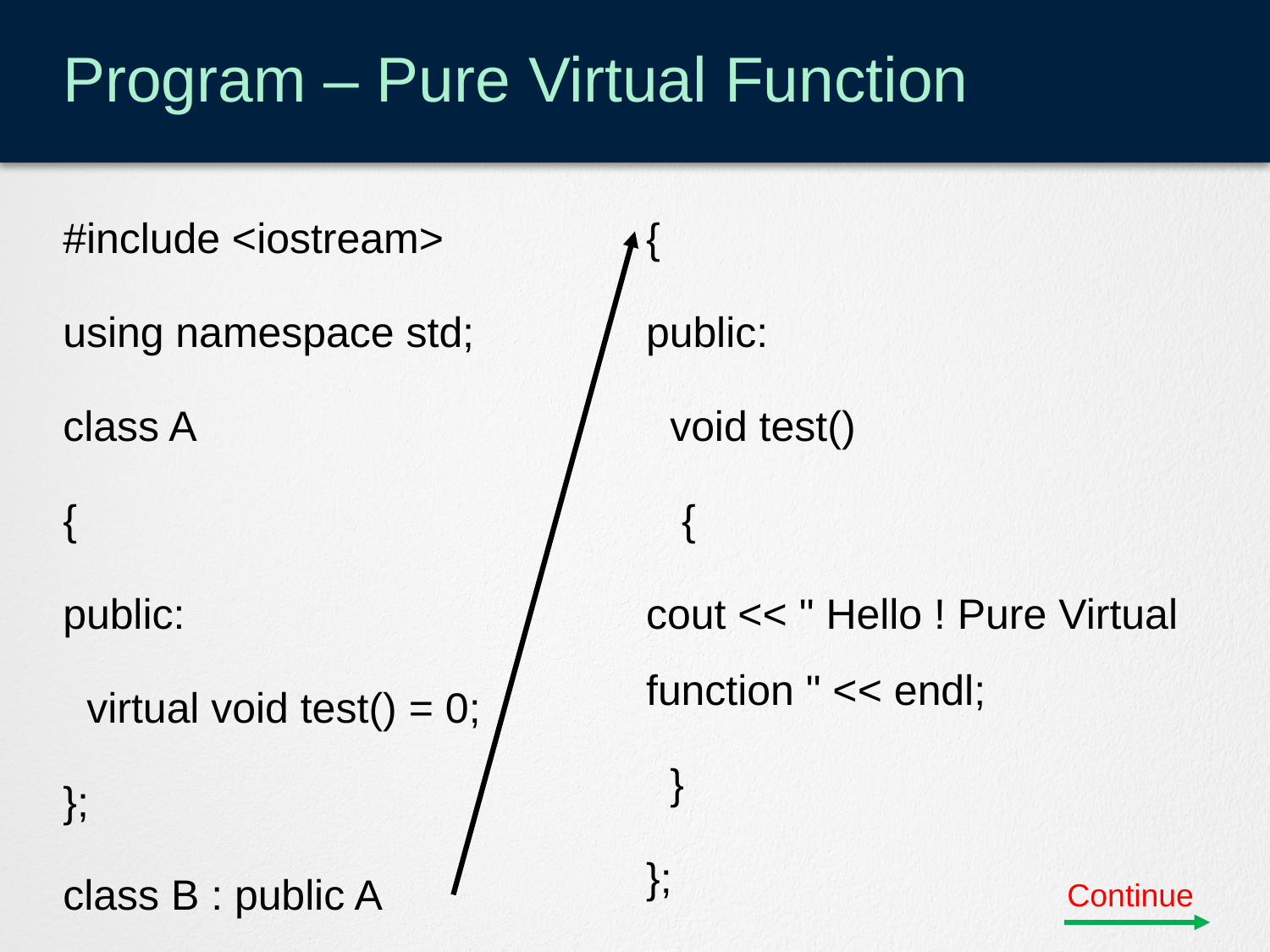

# Program – Pure Virtual Function
#include <iostream>
using namespace std;
class A
{
public:
  virtual void test() = 0;
};
class B : public A

{
public:
  void test()
   {
cout << " Hello ! Pure Virtual function " << endl;
  }
};

Continue